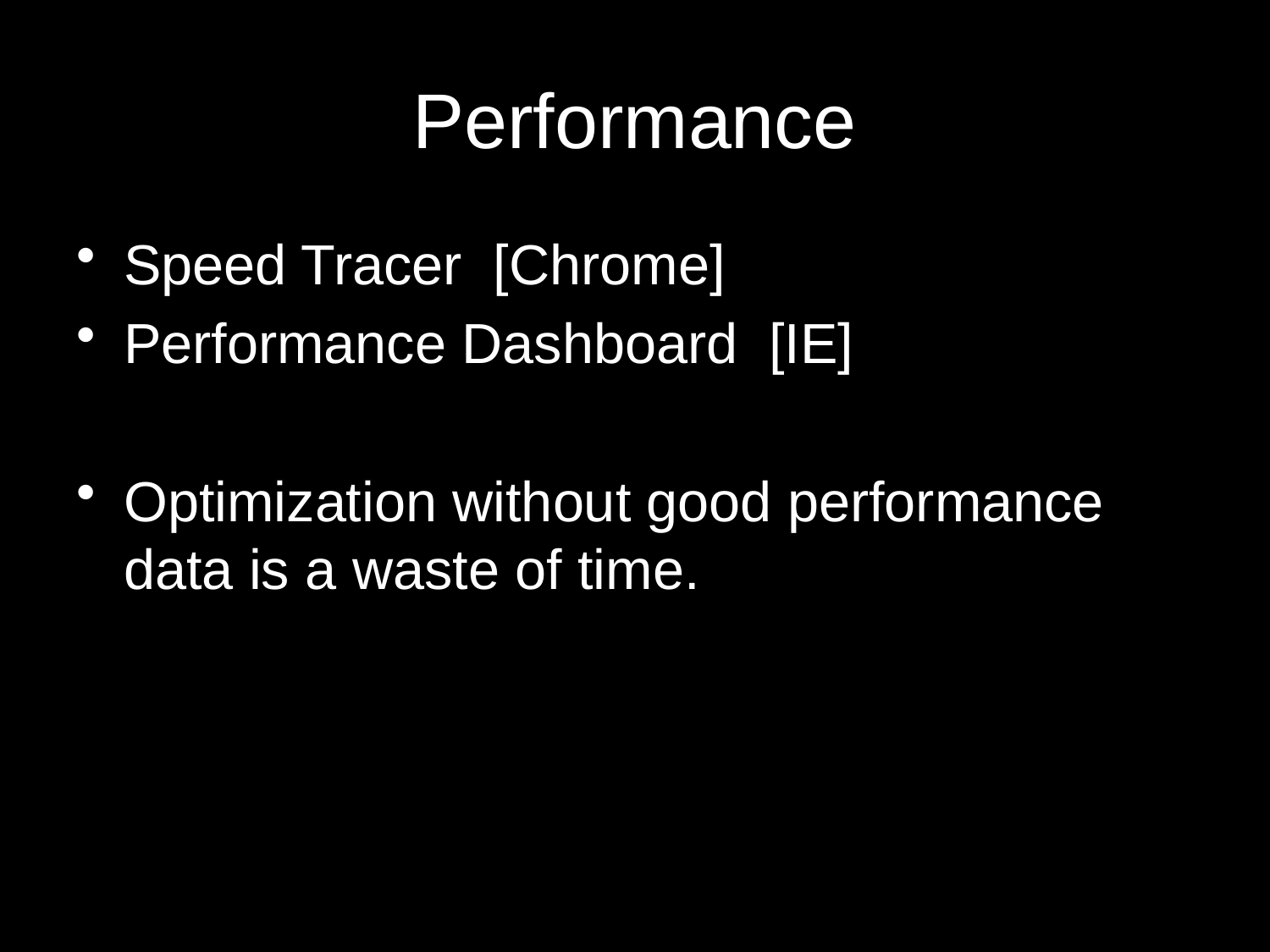

# Performance
Speed Tracer  [Chrome]
Performance Dashboard  [IE]

Optimization without good performance data is a waste of time.